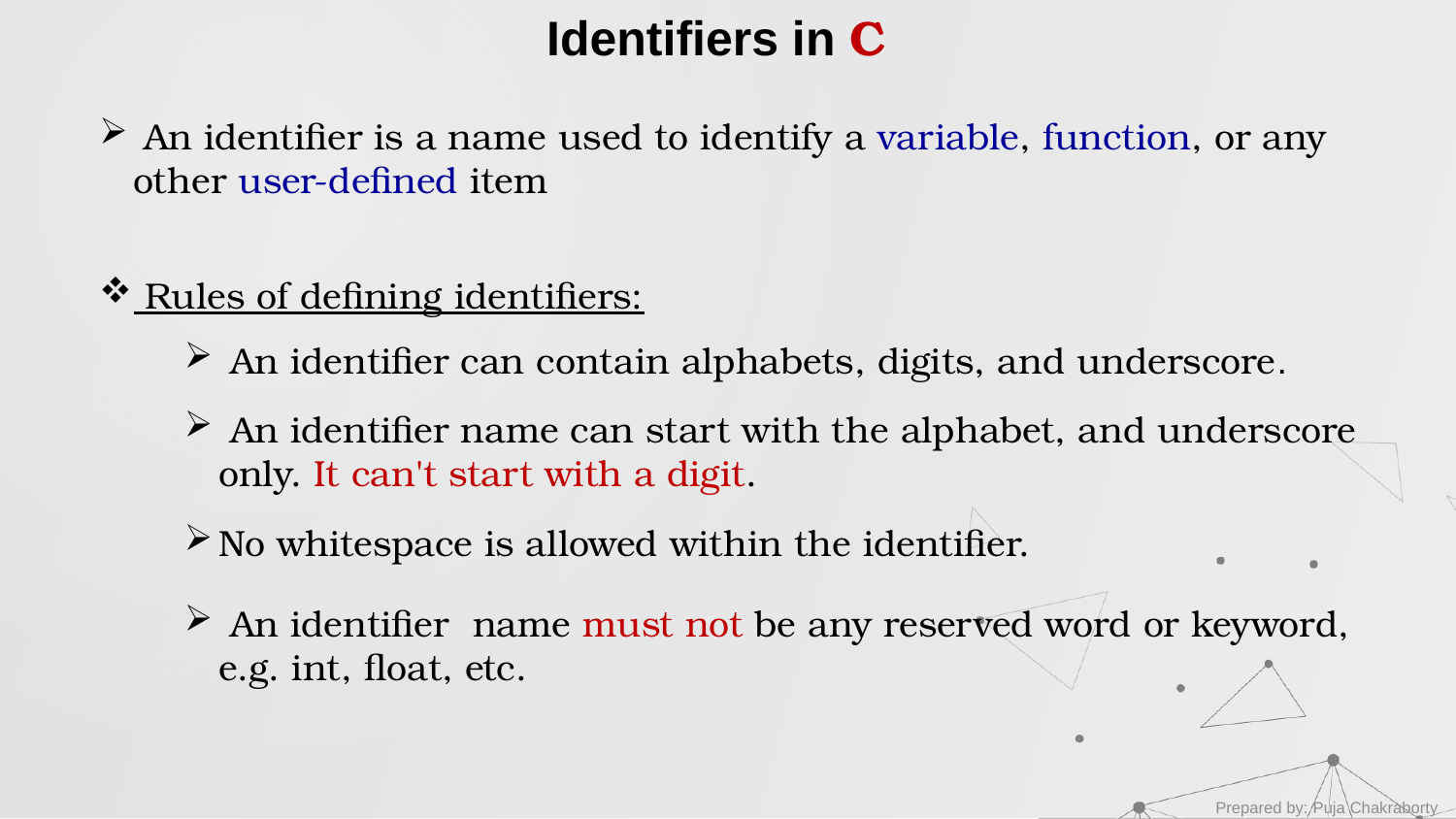

Identifiers in C
 An identifier is a name used to identify a variable, function, or any other user-defined item
 Rules of defining identifiers:
 An identifier can contain alphabets, digits, and underscore.
 An identifier name can start with the alphabet, and underscore only. It can't start with a digit.
No whitespace is allowed within the identifier.
 An identifier  name must not be any reserved word or keyword, e.g. int, float, etc.
Prepared by: Puja Chakraborty